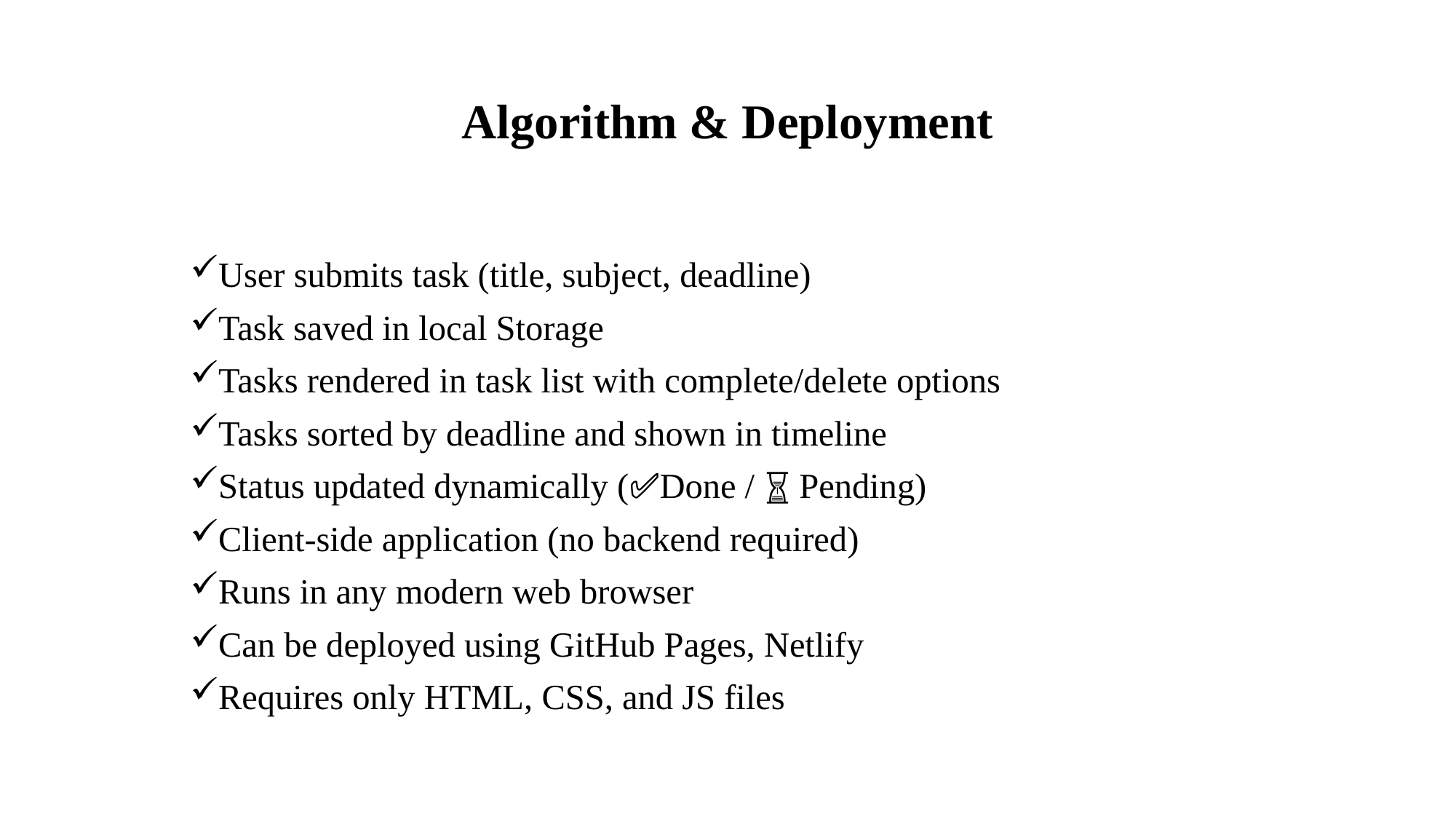

# Algorithm & Deployment
User submits task (title, subject, deadline)
Task saved in local Storage
Tasks rendered in task list with complete/delete options
Tasks sorted by deadline and shown in timeline
Status updated dynamically (✅Done / ⏳ Pending)
Client-side application (no backend required)
Runs in any modern web browser
Can be deployed using GitHub Pages, Netlify
Requires only HTML, CSS, and JS files